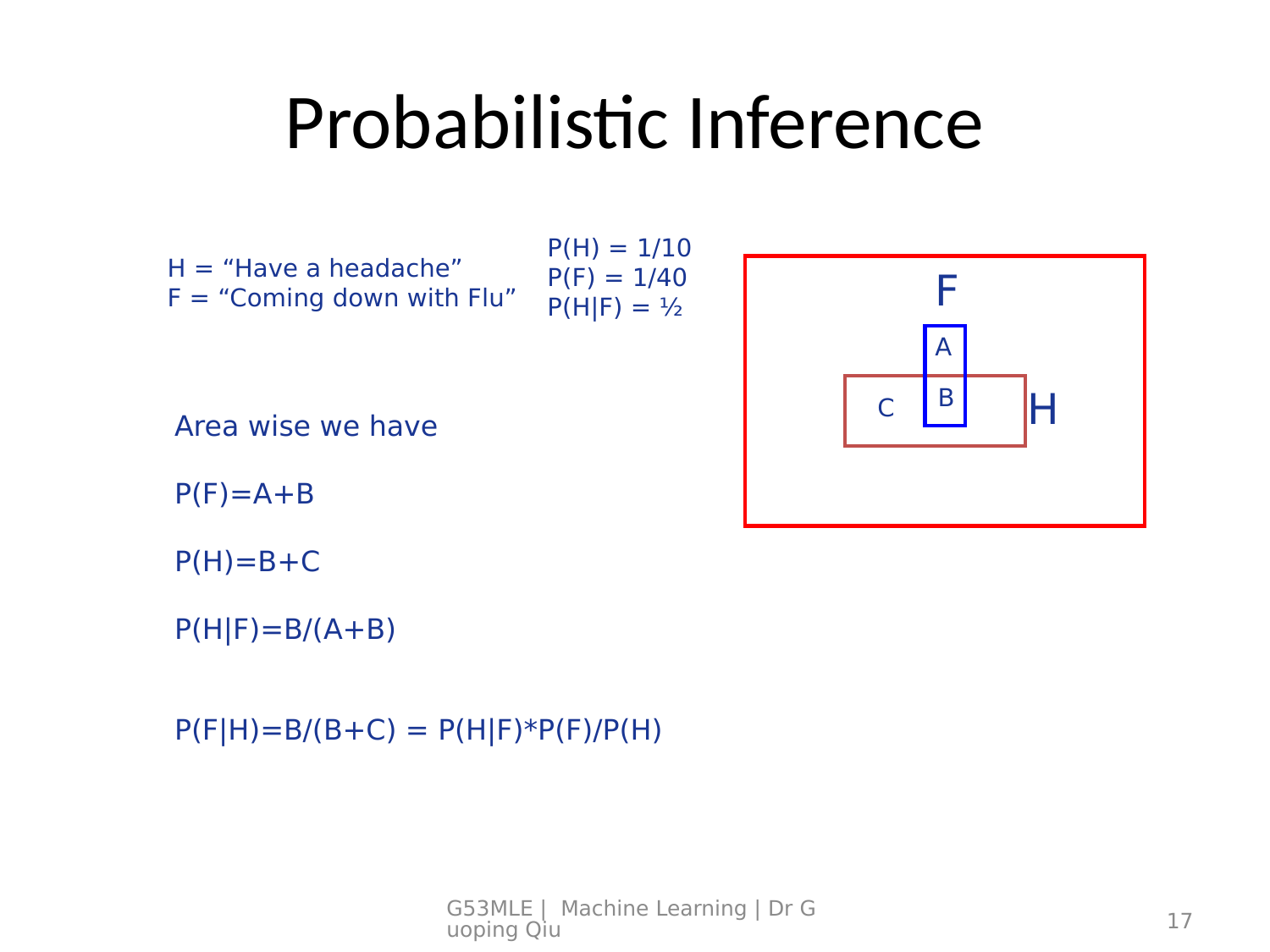

# Probabilistic Inference

P(H) = 1/10
P(F) = 1/40
P(H|F) = ½
H = “Have a headache”
F = “Coming down with Flu”

F
A

B
H
C
Area wise we have

P(F)=A+B

P(H)=B+C

P(H|F)=B/(A+B)

P(F|H)=B/(B+C) = P(H|F)*P(F)/P(H)

G53MLE |  Machine Learning | Dr Guoping Qiu

17